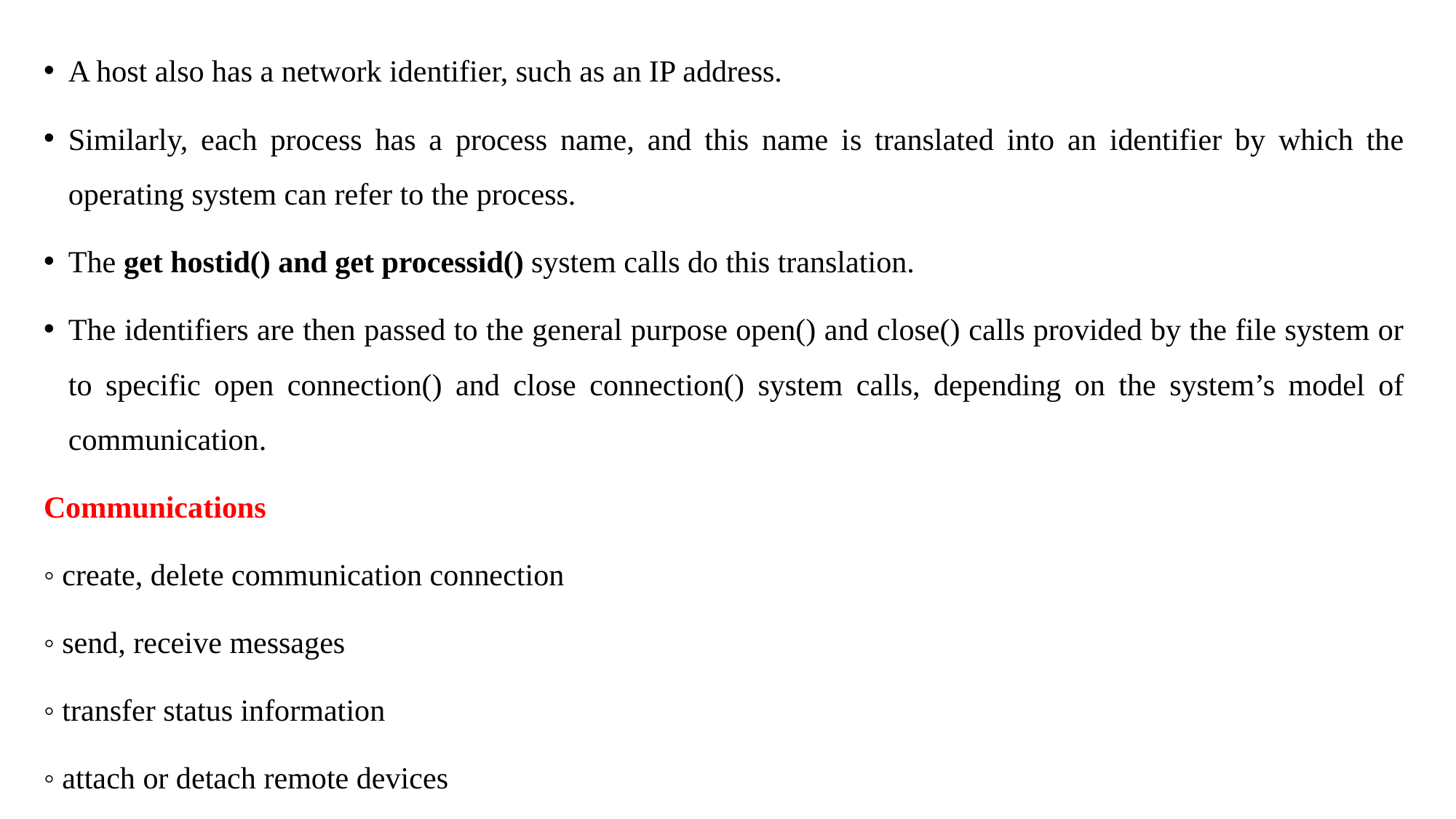

A host also has a network identifier, such as an IP address.
Similarly, each process has a process name, and this name is translated into an identifier by which the operating system can refer to the process.
The get hostid() and get processid() system calls do this translation.
The identifiers are then passed to the general purpose open() and close() calls provided by the file system or to specific open connection() and close connection() system calls, depending on the system’s model of communication.
Communications
◦ create, delete communication connection
◦ send, receive messages
◦ transfer status information
◦ attach or detach remote devices